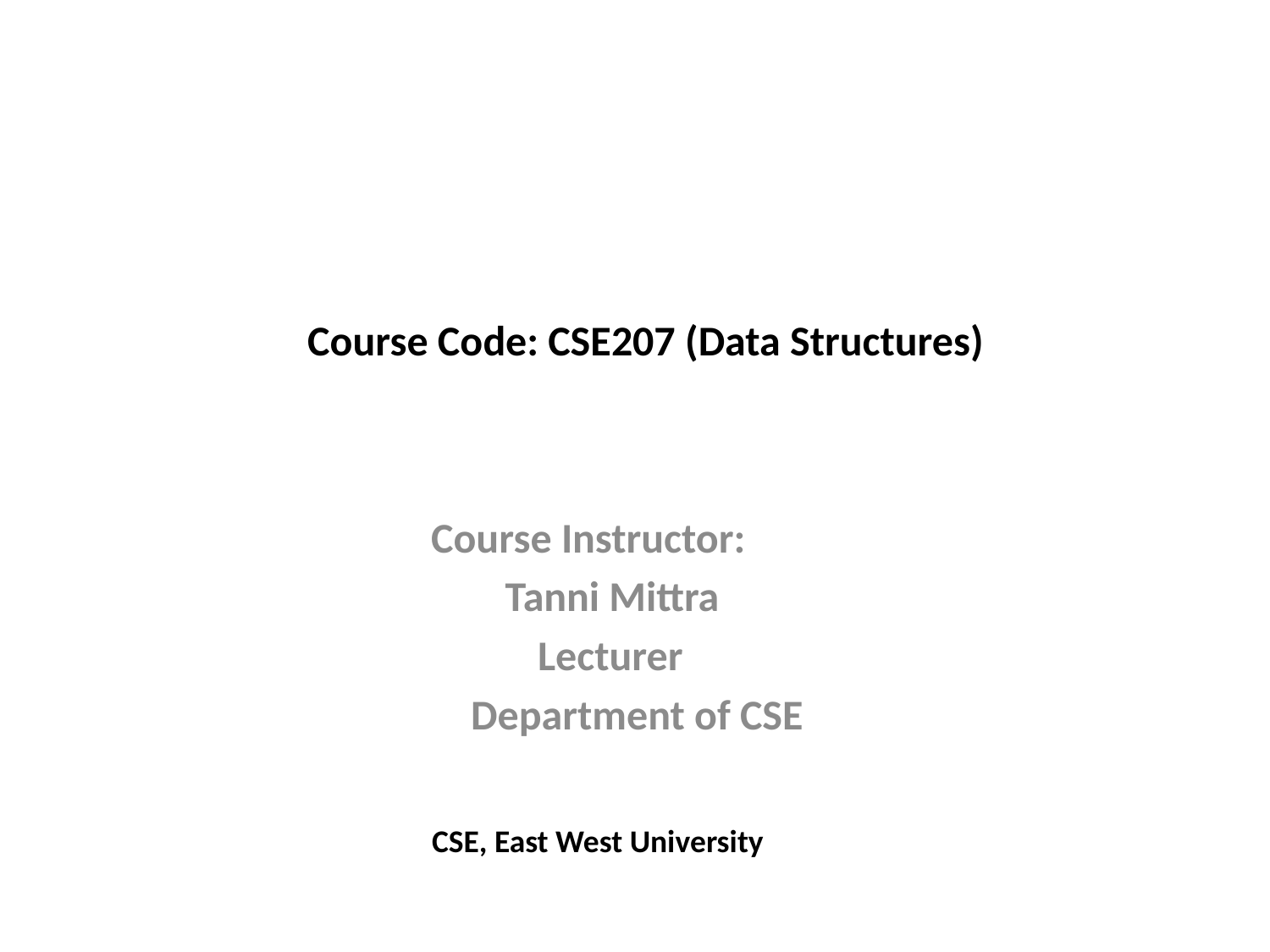

# Course Code: CSE207 (Data Structures)
Course Instructor:
   Tanni Mittra
                                       Lecturer
                                Department of CSE

 CSE, East West University